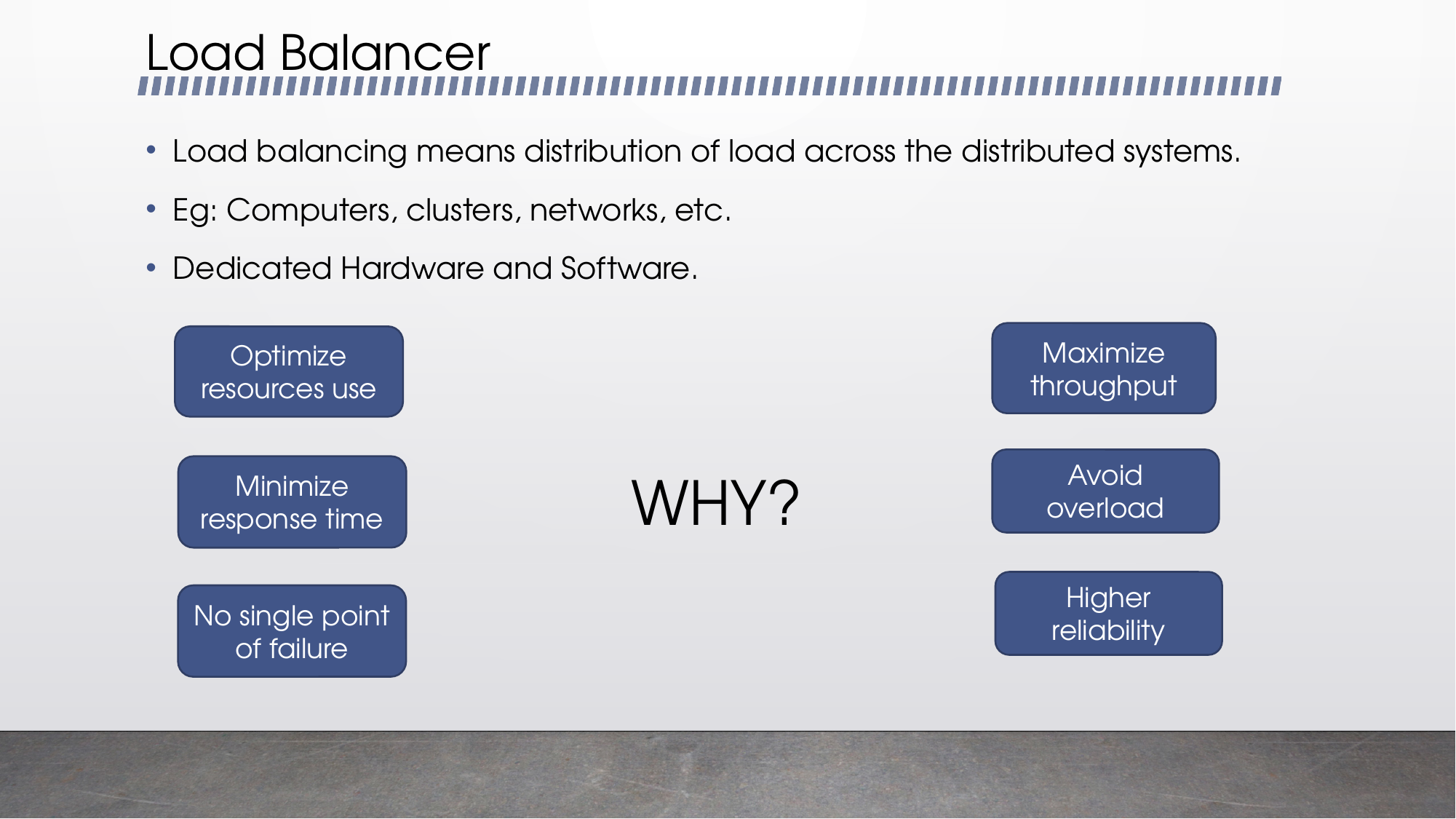

# Load Balancer
Load balancing means distribution of load across the distributed systems.
Eg: Computers, clusters, networks, etc.
Dedicated Hardware and Software.

Maximize throughput

Optimize resources use

Avoid overload

Minimize response time

WHY?

Higher reliability

No single point of failure